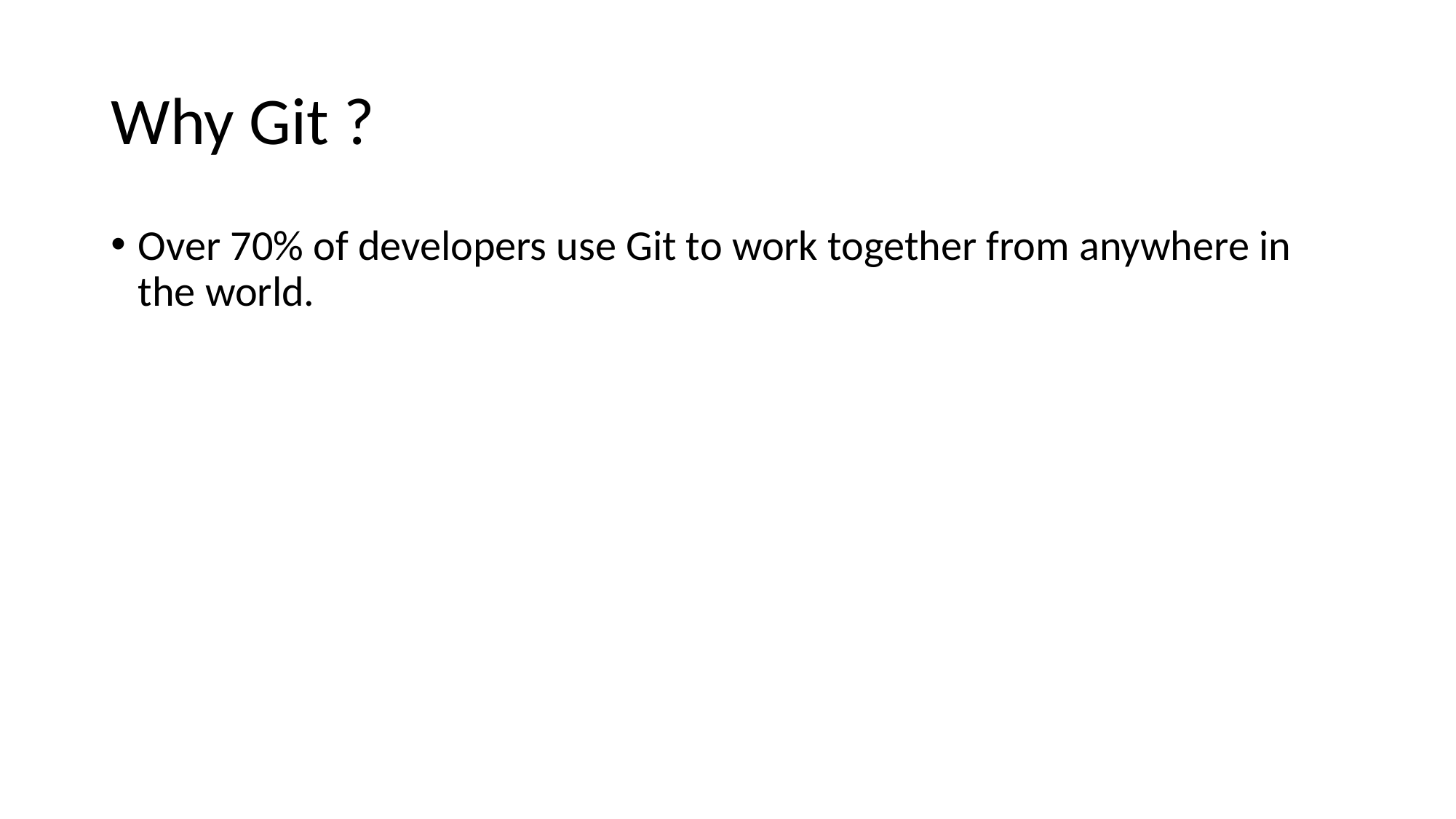

# Why Git ?
Over 70% of developers use Git to work together from anywhere in the world.